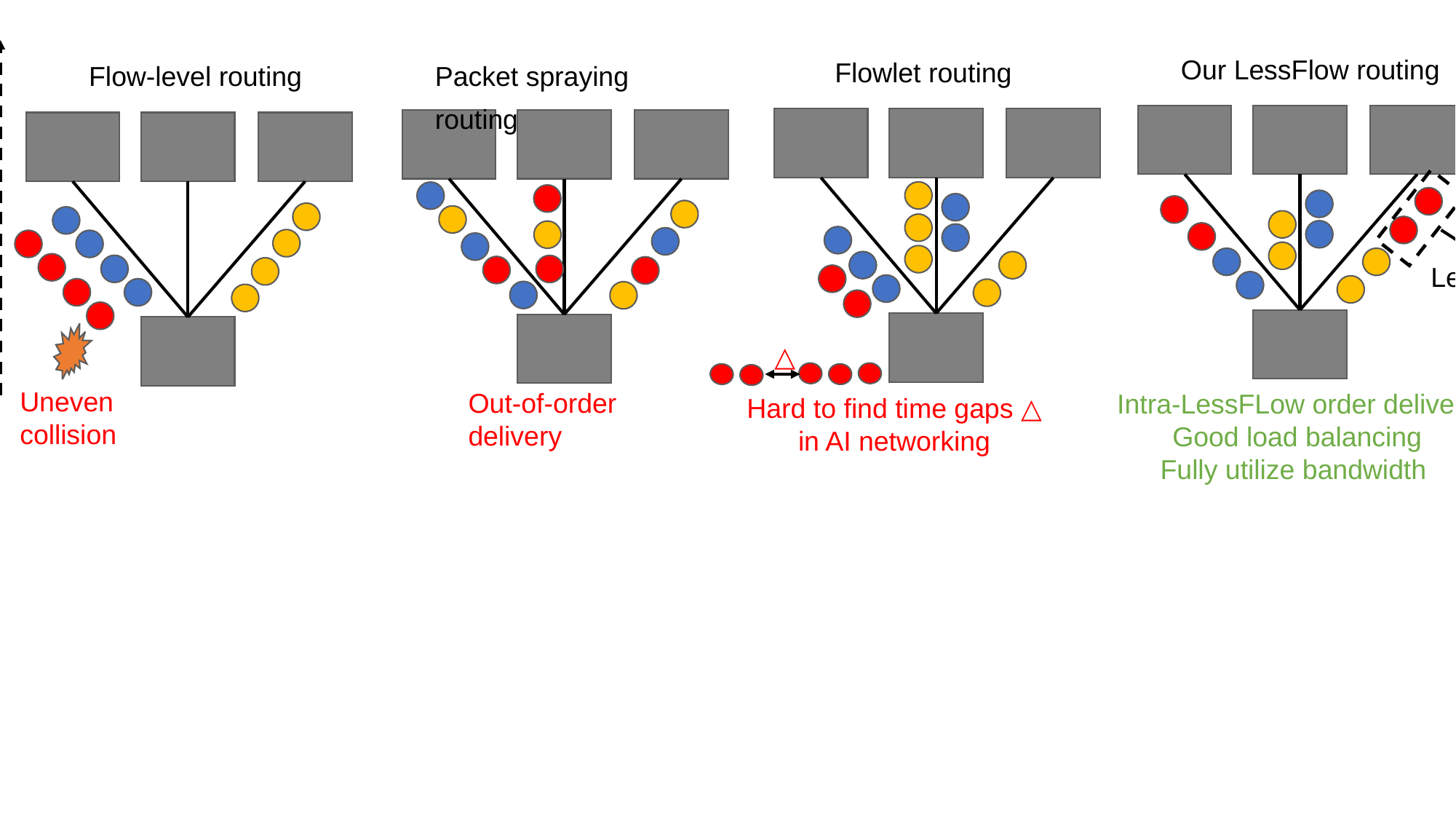

Our LessFlow routing
Flowlet routing
Packet spraying routing
Flow-level routing

LessFlow

△

Uneven
collision
Out-of-order
delivery
Intra-LessFLow order delivery
Good load balancing
Fully utilize bandwidth
Hard to find time gaps △
in AI networking